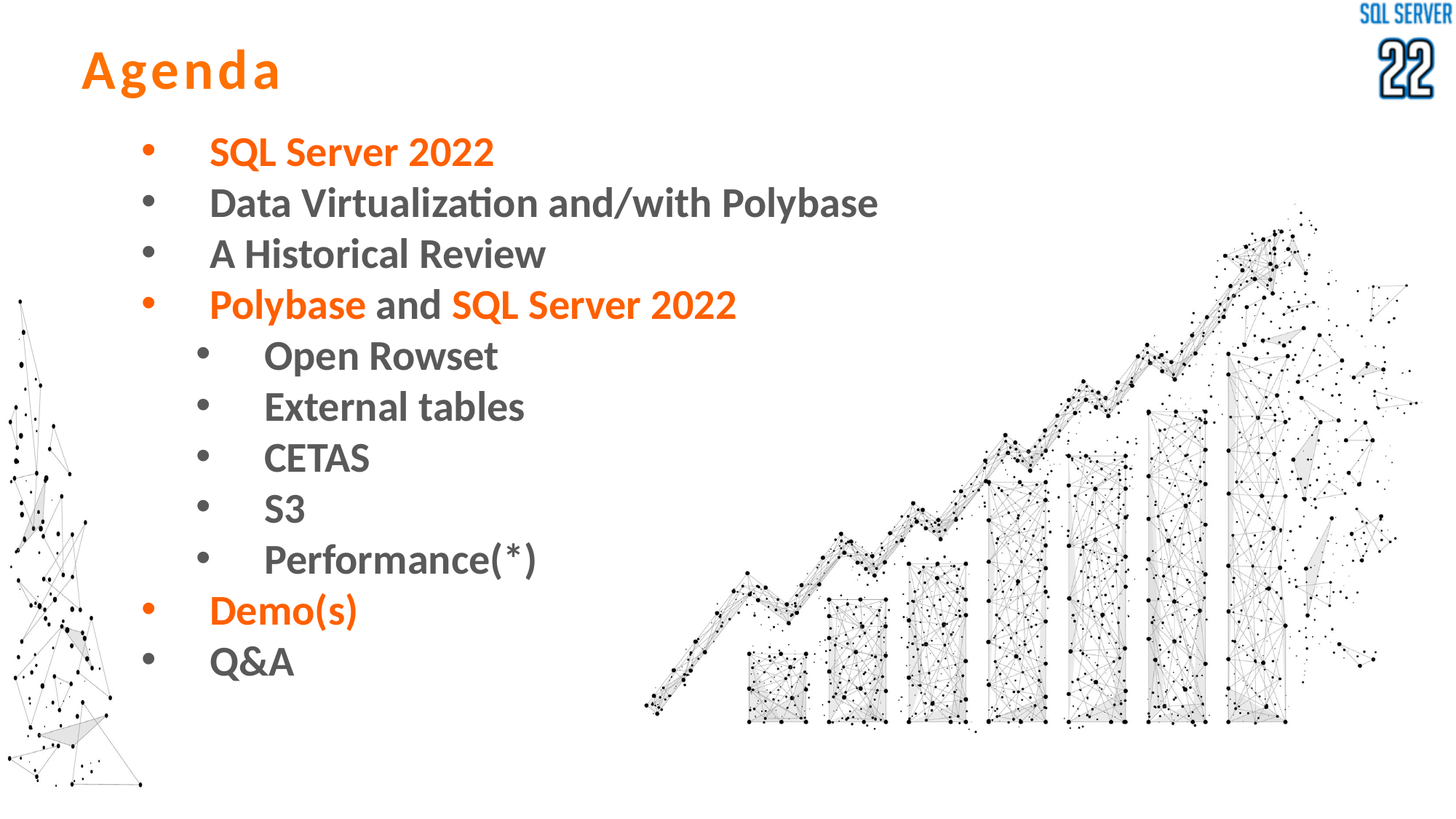

Agenda
SQL Server 2022
Data Virtualization and/with Polybase
A Historical Review
Polybase and SQL Server 2022
Open Rowset
External tables
CETAS
S3
Performance(*)
Demo(s)
Q&A